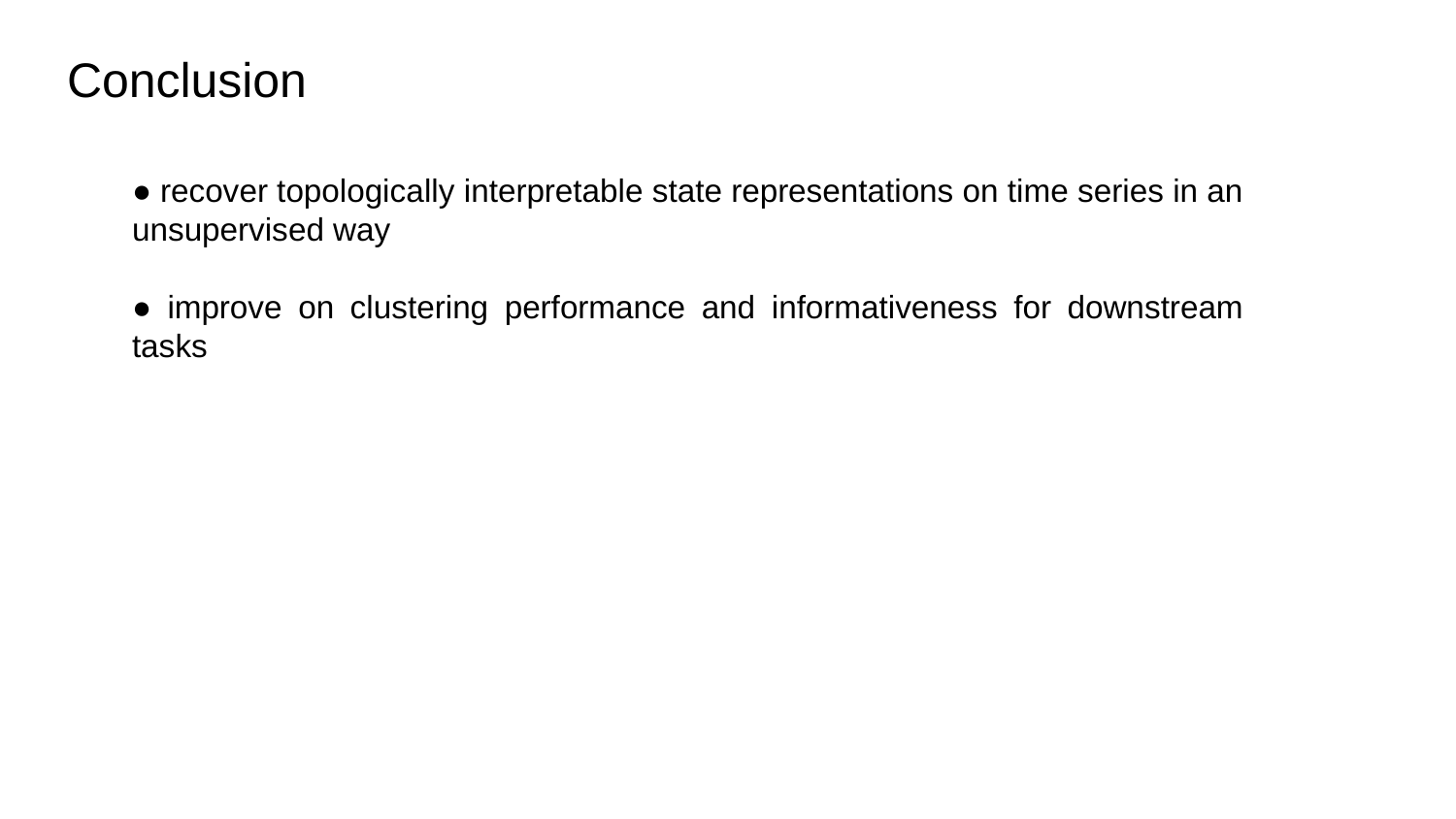

Conclusion
● recover topologically interpretable state representations on time series in an unsupervised way

● improve on clustering performance and informativeness for downstream tasks